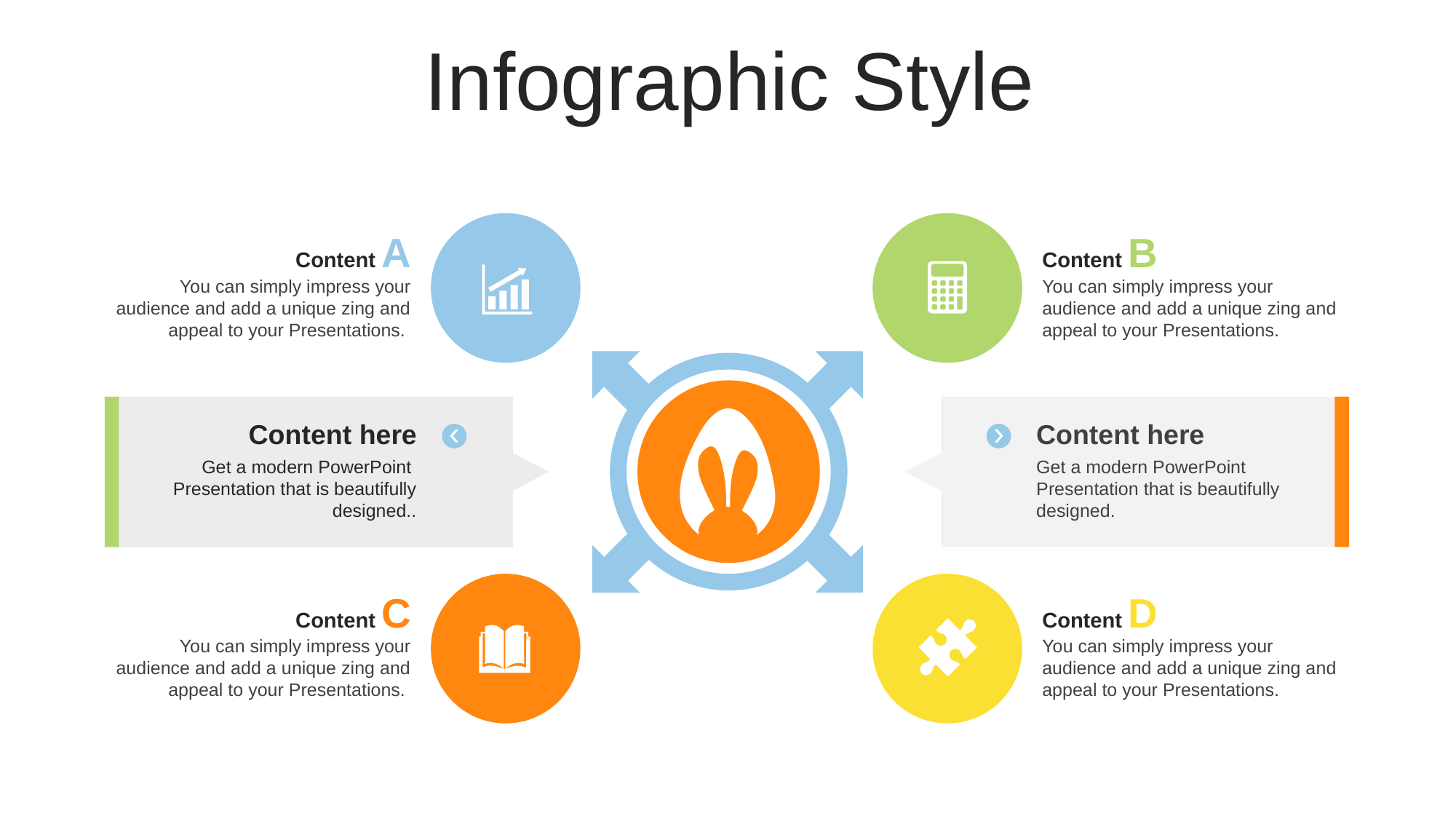

Infographic Style

Content A
You can simply impress your audience and add a unique zing and appeal to your Presentations.
Content B
You can simply impress your audience and add a unique zing and appeal to your Presentations.

Content here
Get a modern PowerPoint  Presentation that is beautifully designed..
Content here
Get a modern PowerPoint  Presentation that is beautifully designed.

Content C
You can simply impress your audience and add a unique zing and appeal to your Presentations.
Content D
You can simply impress your audience and add a unique zing and appeal to your Presentations.